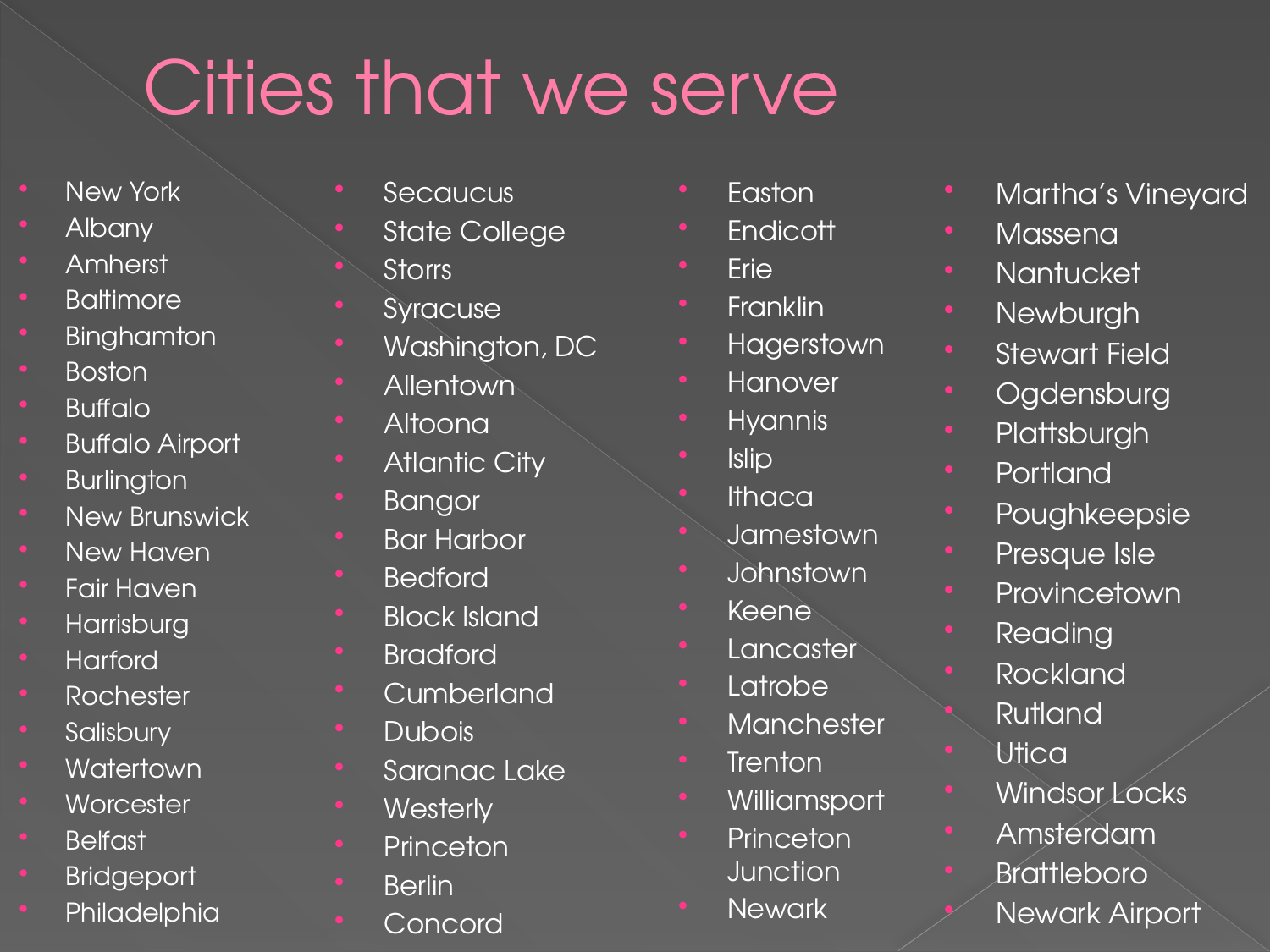

# Cities that we serve
New York
Albany
Amherst
Baltimore
Binghamton
Boston
Buffalo
Buffalo Airport
Burlington
New Brunswick
New Haven
Fair Haven
Harrisburg
Harford
Rochester
Salisbury
Watertown
Worcester
Belfast
Bridgeport
Philadelphia

Secaucus
State College
Storrs
Syracuse
Washington, DC
Allentown
Altoona
Atlantic City
Bangor
Bar Harbor
Bedford
Block Island
Bradford
Cumberland
Dubois
Saranac Lake
Westerly
Princeton
Berlin
Concord
Easton
Endicott
Erie
Franklin
Hagerstown
Hanover
Hyannis
Islip
Ithaca
Jamestown
Johnstown
Keene
Lancaster
Latrobe
Manchester
Trenton
Williamsport
Princeton Junction
Newark
Martha’s Vineyard
Massena
Nantucket
Newburgh
Stewart Field
Ogdensburg
Plattsburgh
Portland
Poughkeepsie
Presque Isle
Provincetown
Reading
Rockland
Rutland
Utica
Windsor Locks
Amsterdam
Brattleboro
Newark Airport